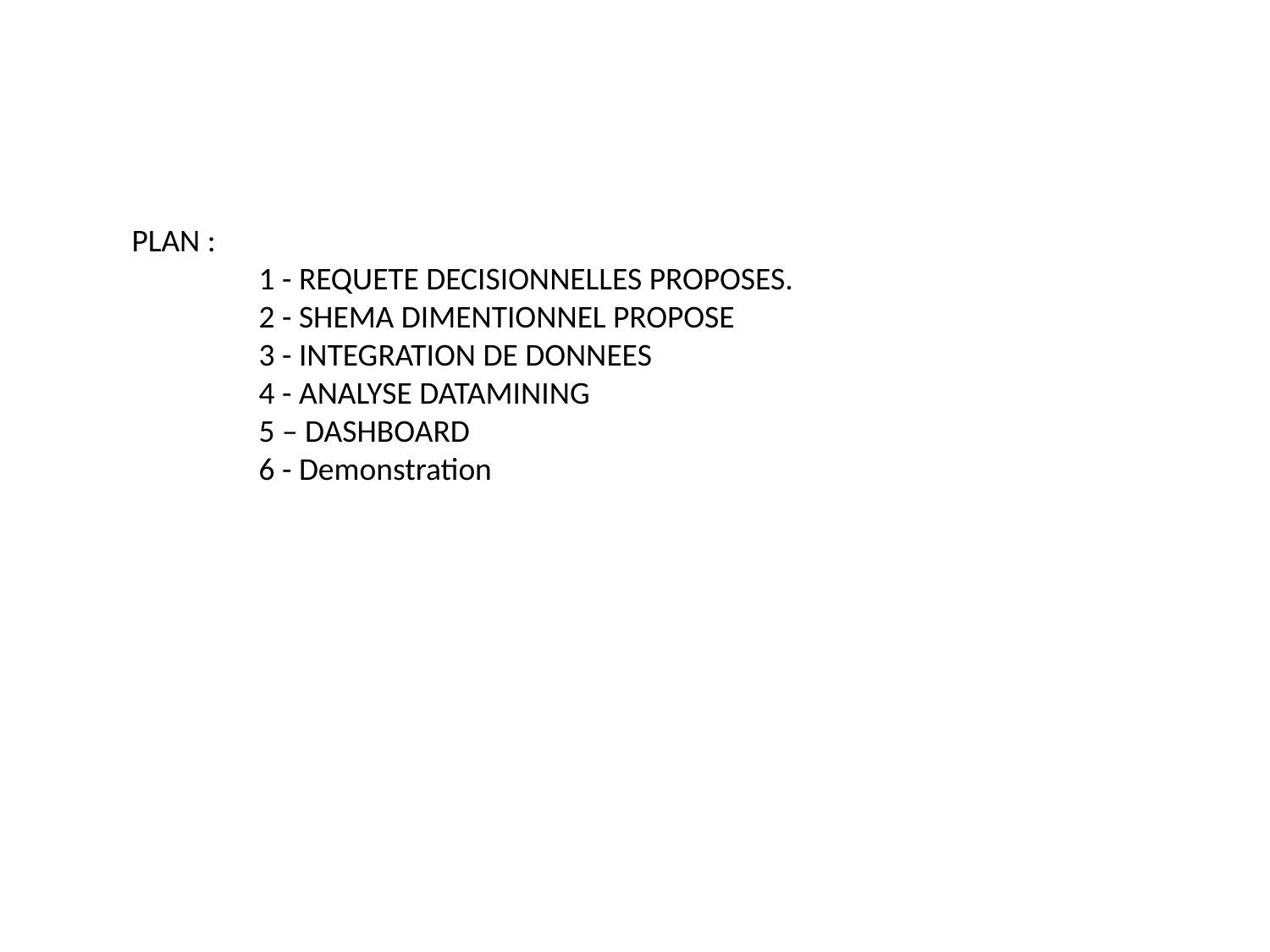

PLAN :
	1 - REQUETE DECISIONNELLES PROPOSES.
	2 - SHEMA DIMENTIONNEL PROPOSE
	3 - INTEGRATION DE DONNEES
	4 - ANALYSE DATAMINING
	5 – DASHBOARD
	6 - Demonstration